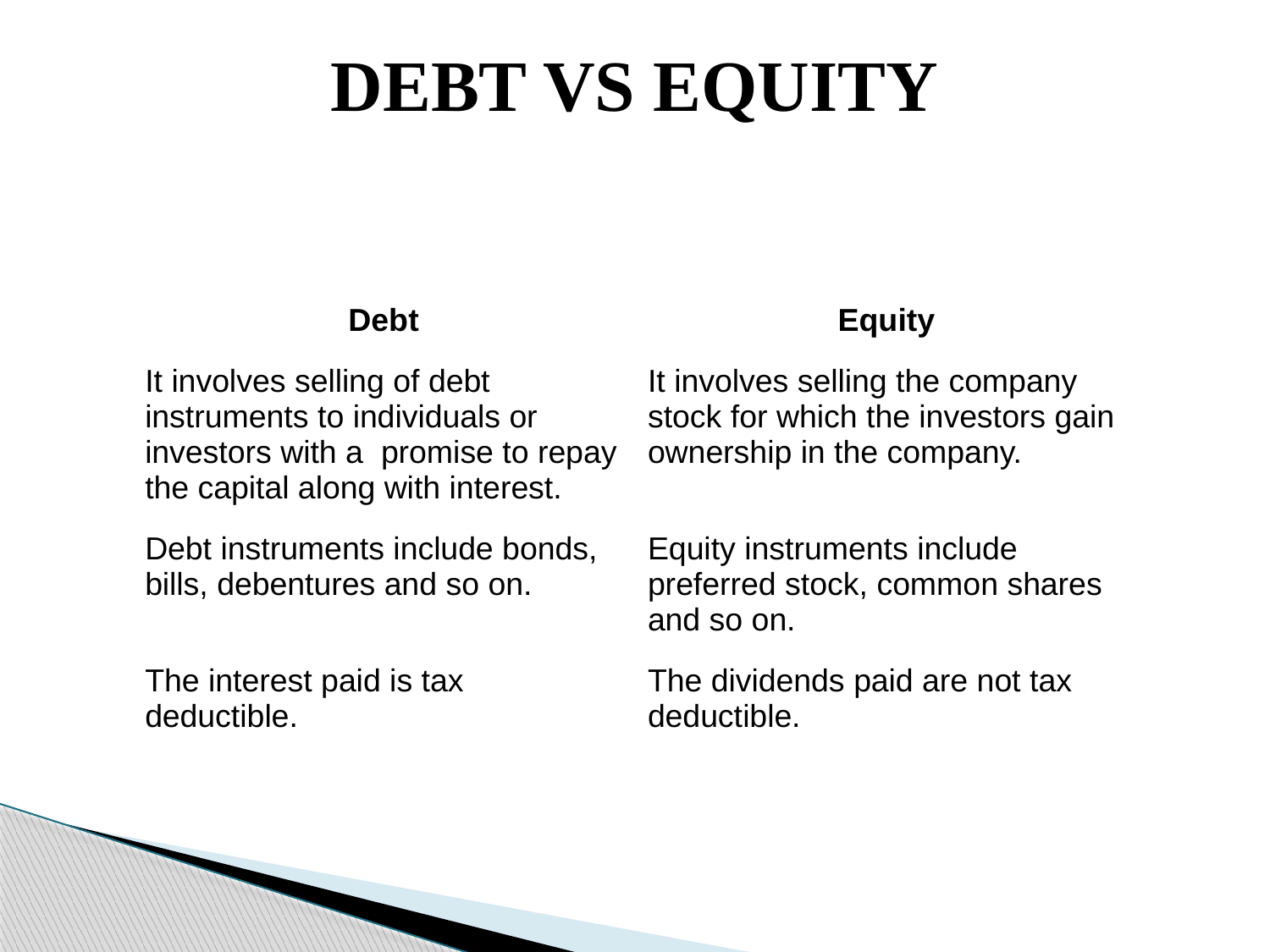

# DEBT VS EQUITY
| Debt | Equity |
| --- | --- |
| It involves selling of debt instruments to individuals or investors with a promise to repay the capital along with interest. | It involves selling the company stock for which the investors gain ownership in the company. |
| Debt instruments include bonds, bills, debentures and so on. | Equity instruments include preferred stock, common shares and so on. |
| The interest paid is tax deductible. | The dividends paid are not tax deductible. |